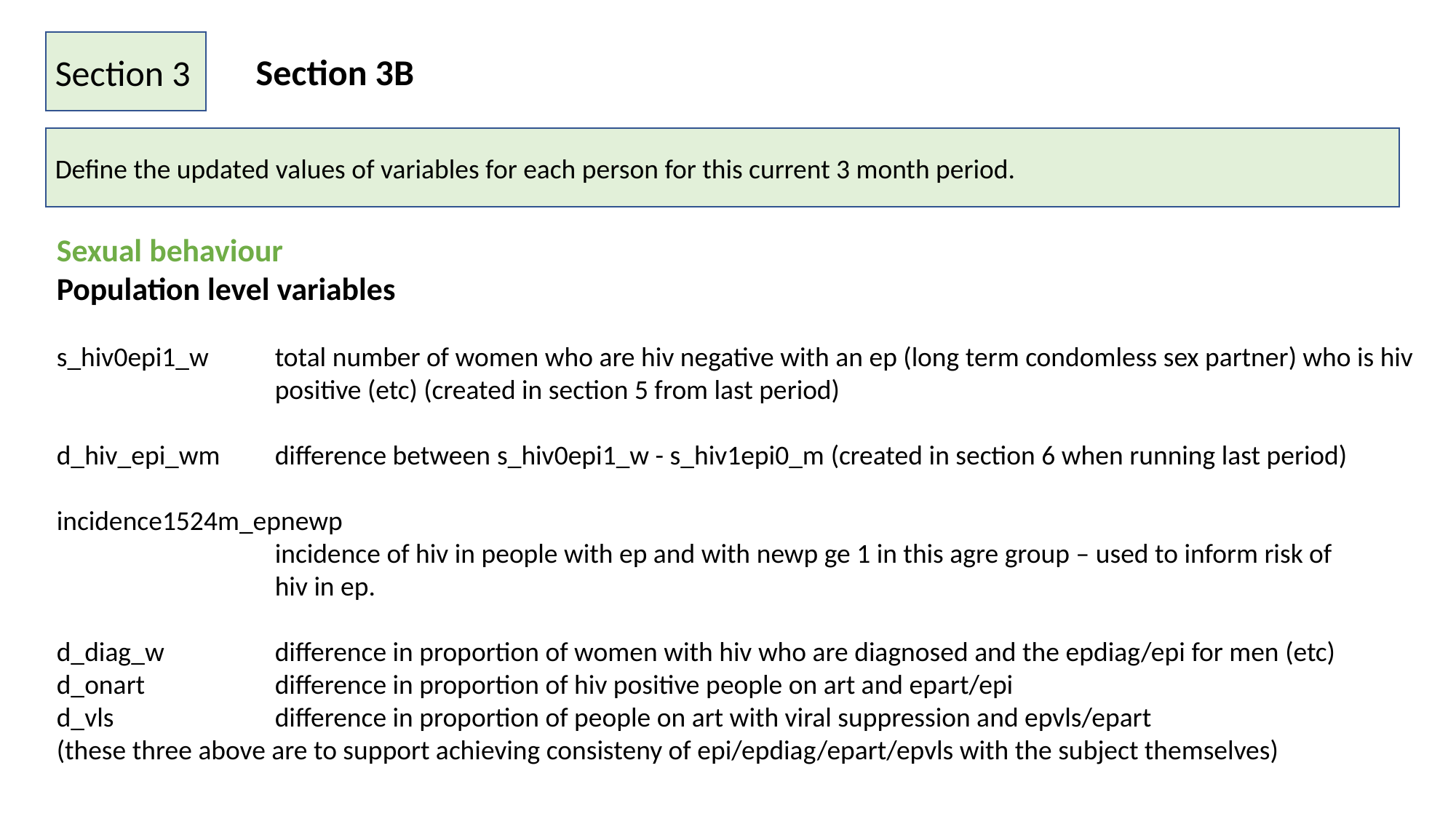

Section 3
Section 3B
Define the updated values of variables for each person for this current 3 month period.
Sexual behaviour
Population level variables

s_hiv0epi1_w	total number of women who are hiv negative with an ep (long term condomless sex partner) who is hiv
		positive (etc) (created in section 5 from last period)

d_hiv_epi_wm	difference between s_hiv0epi1_w - s_hiv1epi0_m (created in section 6 when running last period)

incidence1524m_epnewp
		incidence of hiv in people with ep and with newp ge 1 in this agre group – used to inform risk of
		hiv in ep.

d_diag_w		difference in proportion of women with hiv who are diagnosed and the epdiag/epi for men (etc)
d_onart		difference in proportion of hiv positive people on art and epart/epi
d_vls		difference in proportion of people on art with viral suppression and epvls/epart
(these three above are to support achieving consisteny of epi/epdiag/epart/epvls with the subject themselves)